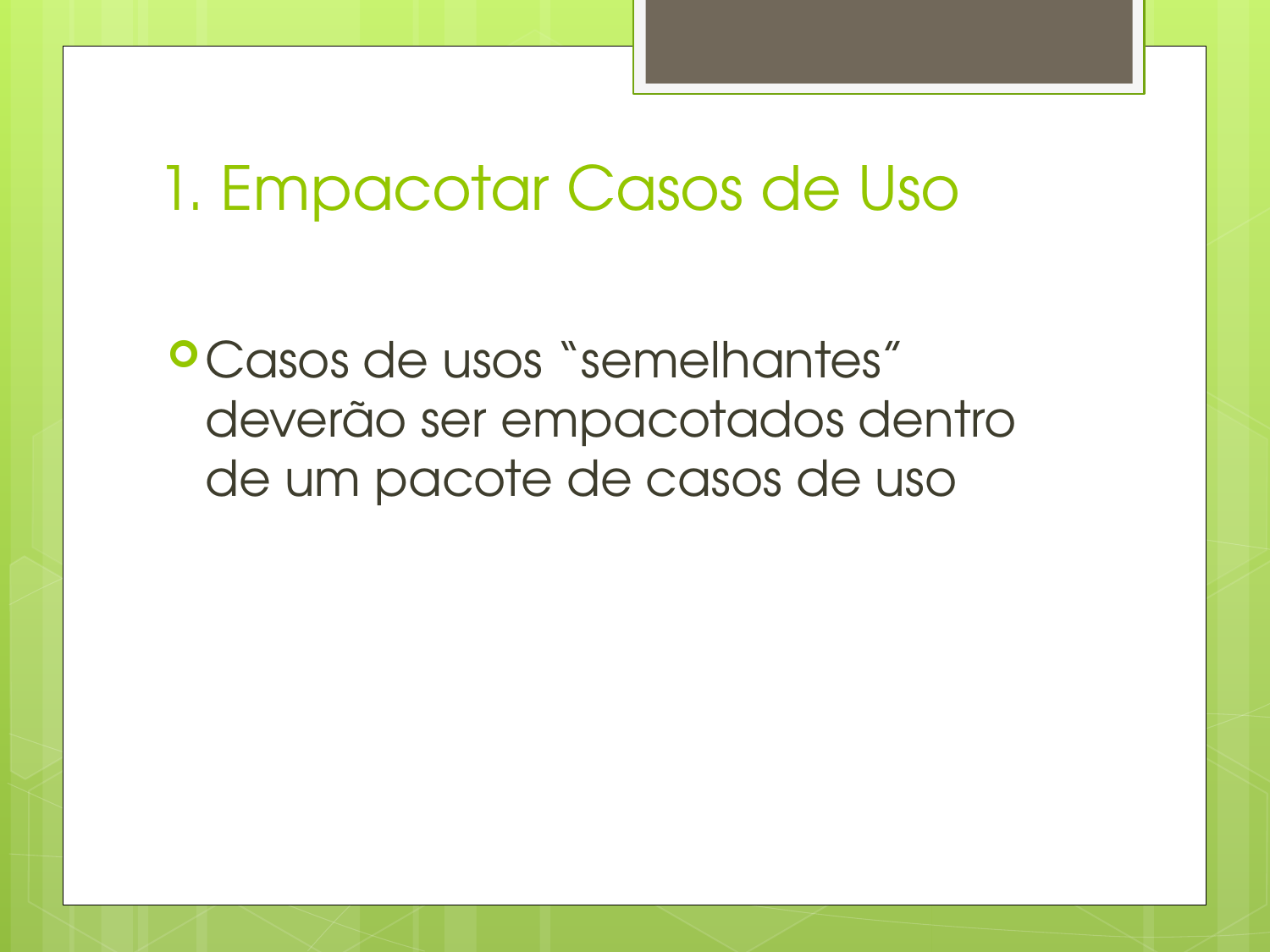

# 1. Empacotar Casos de Uso
Casos de usos “semelhantes” deverão ser empacotados dentro de um pacote de casos de uso